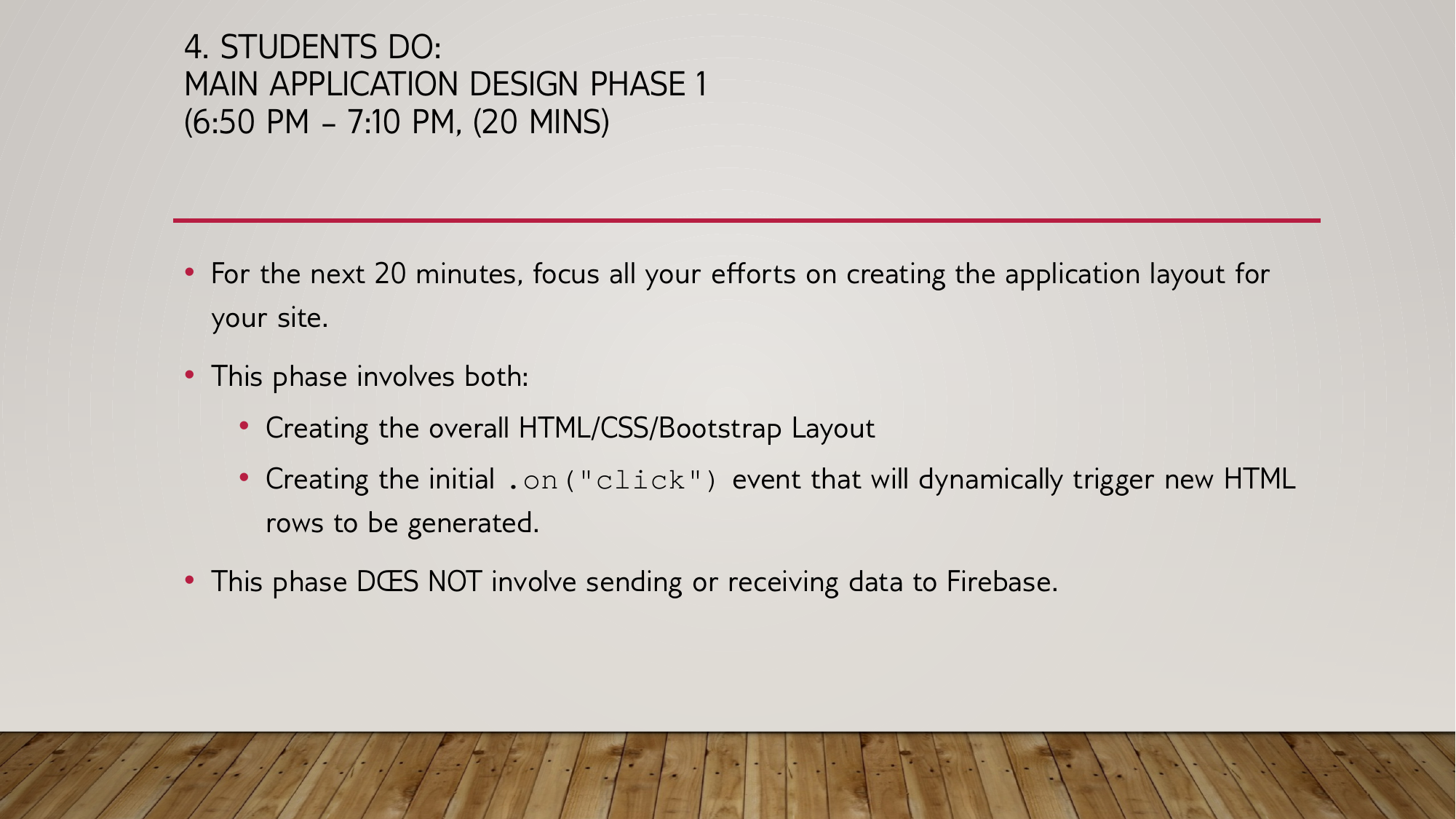

# 4. Students Do: Main Application Design Phase 1 (6:50 PM – 7:10 PM, (20 mins)
For the next 20 minutes, focus all your efforts on creating the application layout for your site.
This phase involves both:
Creating the overall HTML/CSS/Bootstrap Layout
Creating the initial .on("click") event that will dynamically trigger new HTML rows to be generated.
This phase DOES NOT involve sending or receiving data to Firebase.